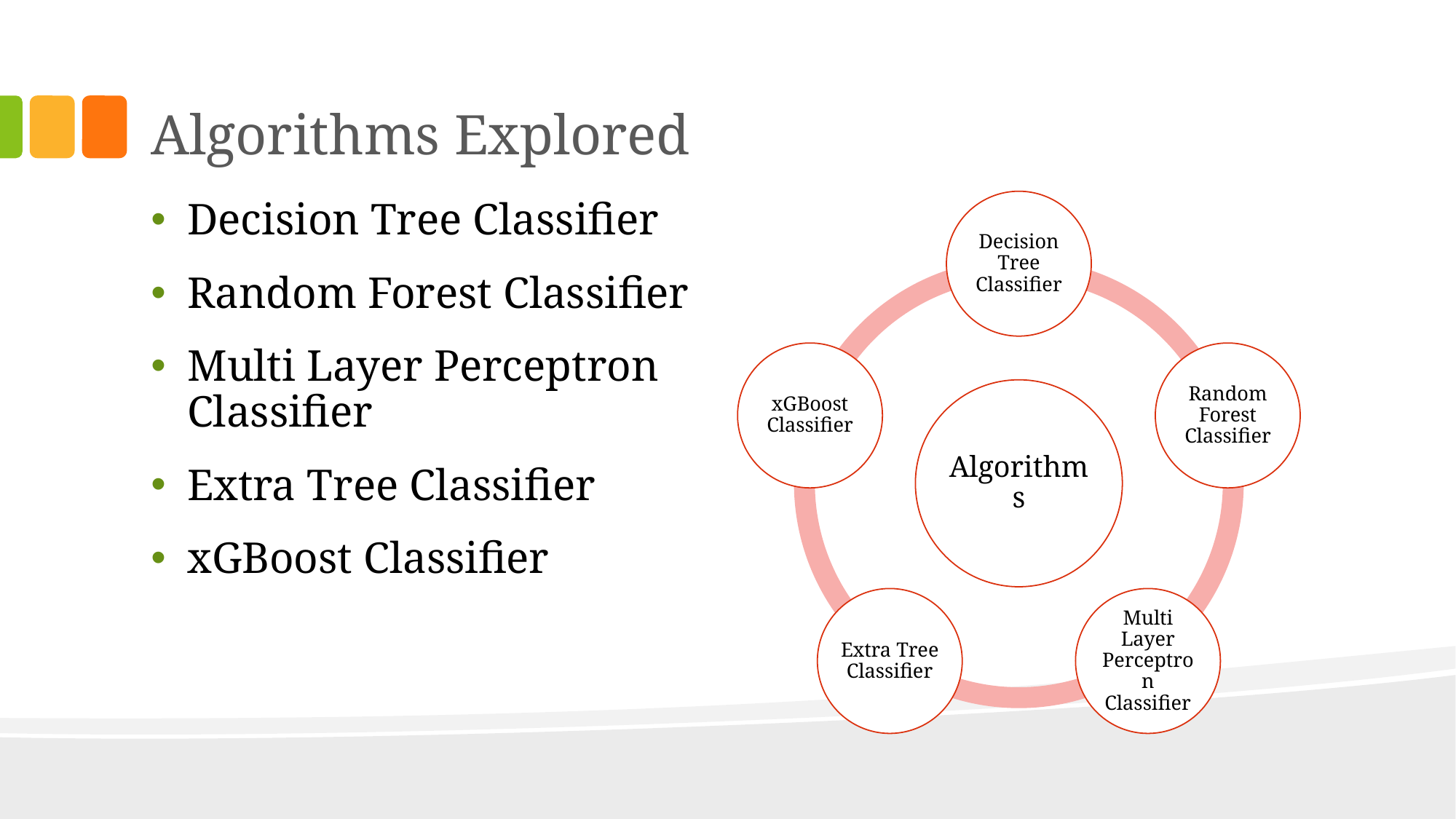

# Algorithms Explored
Decision Tree Classifier
Random Forest Classifier
Multi Layer Perceptron Classifier
Extra Tree Classifier
xGBoost Classifier
Algorithms
Decision Tree Classifier
Random Forest Classifier
Multi Layer Perceptron Classifier
Extra Tree Classifier
xGBoost Classifier